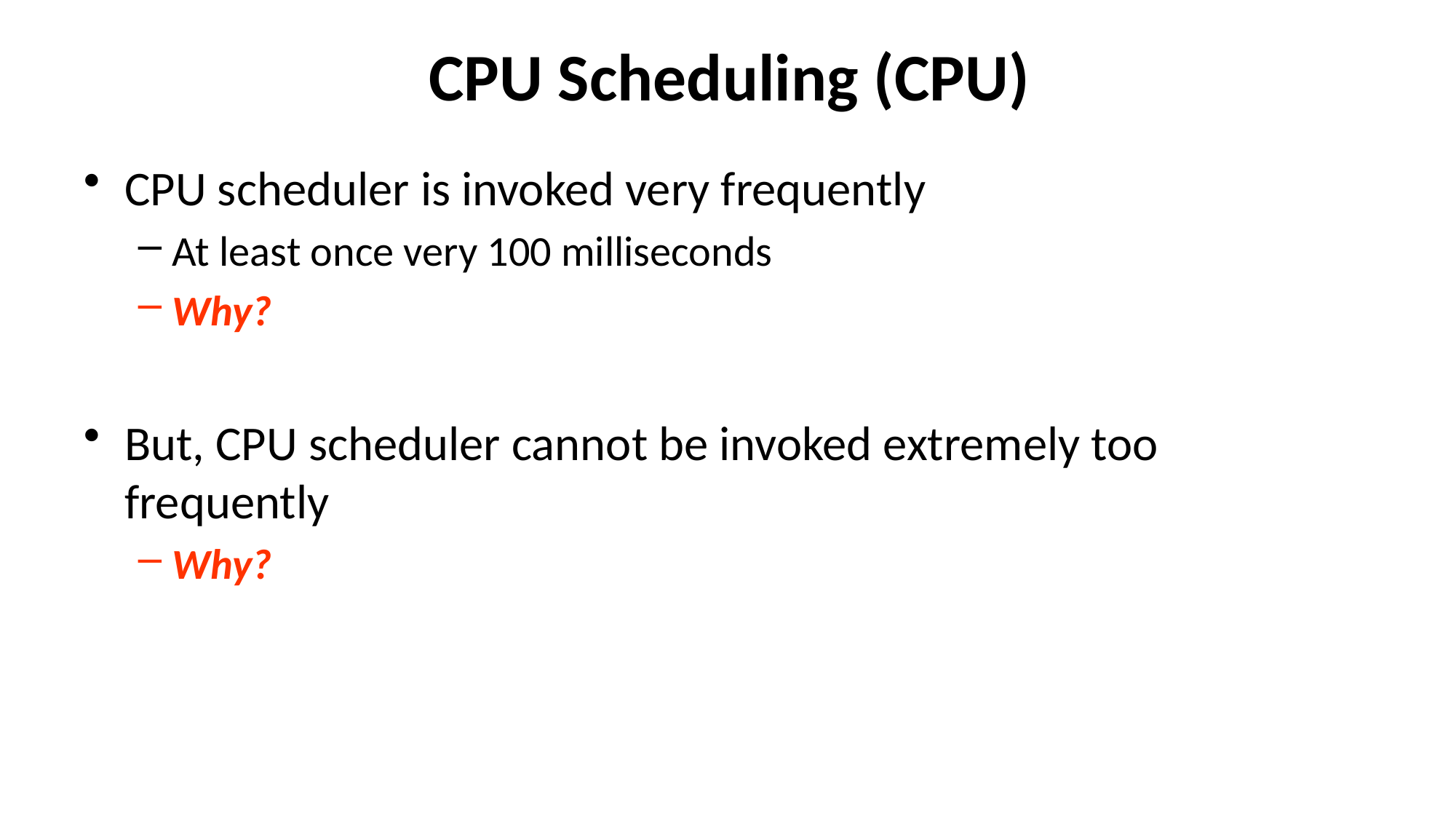

# CPU Scheduling (CPU)
CPU scheduler is invoked very frequently
At least once very 100 milliseconds
Why?

But, CPU scheduler cannot be invoked extremely too frequently
Why?